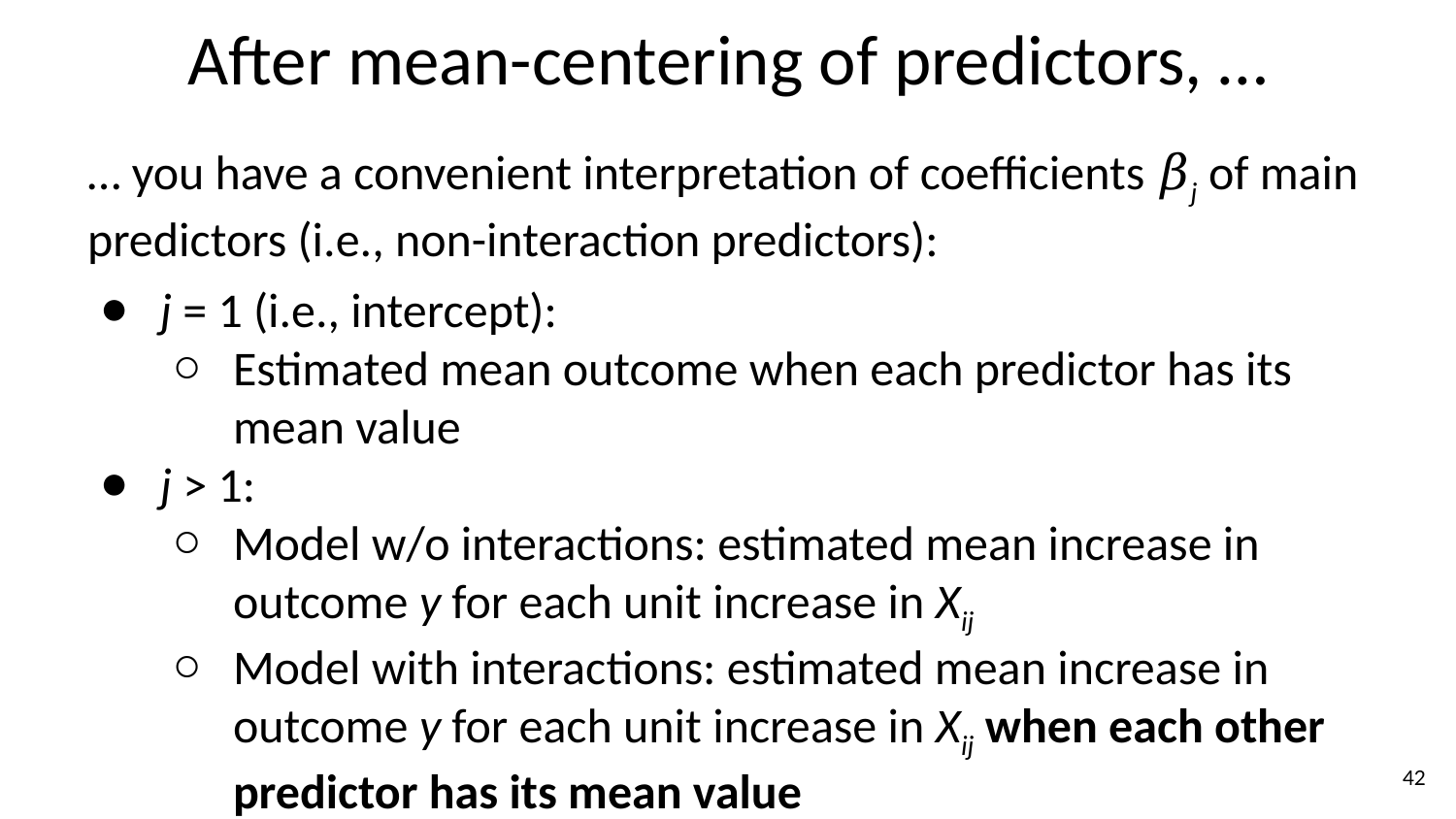

# After mean-centering of predictors, …
… you have a convenient interpretation of coefficients 𝛽j of main predictors (i.e., non-interaction predictors):
j = 1 (i.e., intercept):
Estimated mean outcome when each predictor has its mean value
j > 1:
Model w/o interactions: estimated mean increase in outcome y for each unit increase in Xij
Model with interactions: estimated mean increase in outcome y for each unit increase in Xij when each other predictor has its mean value
42